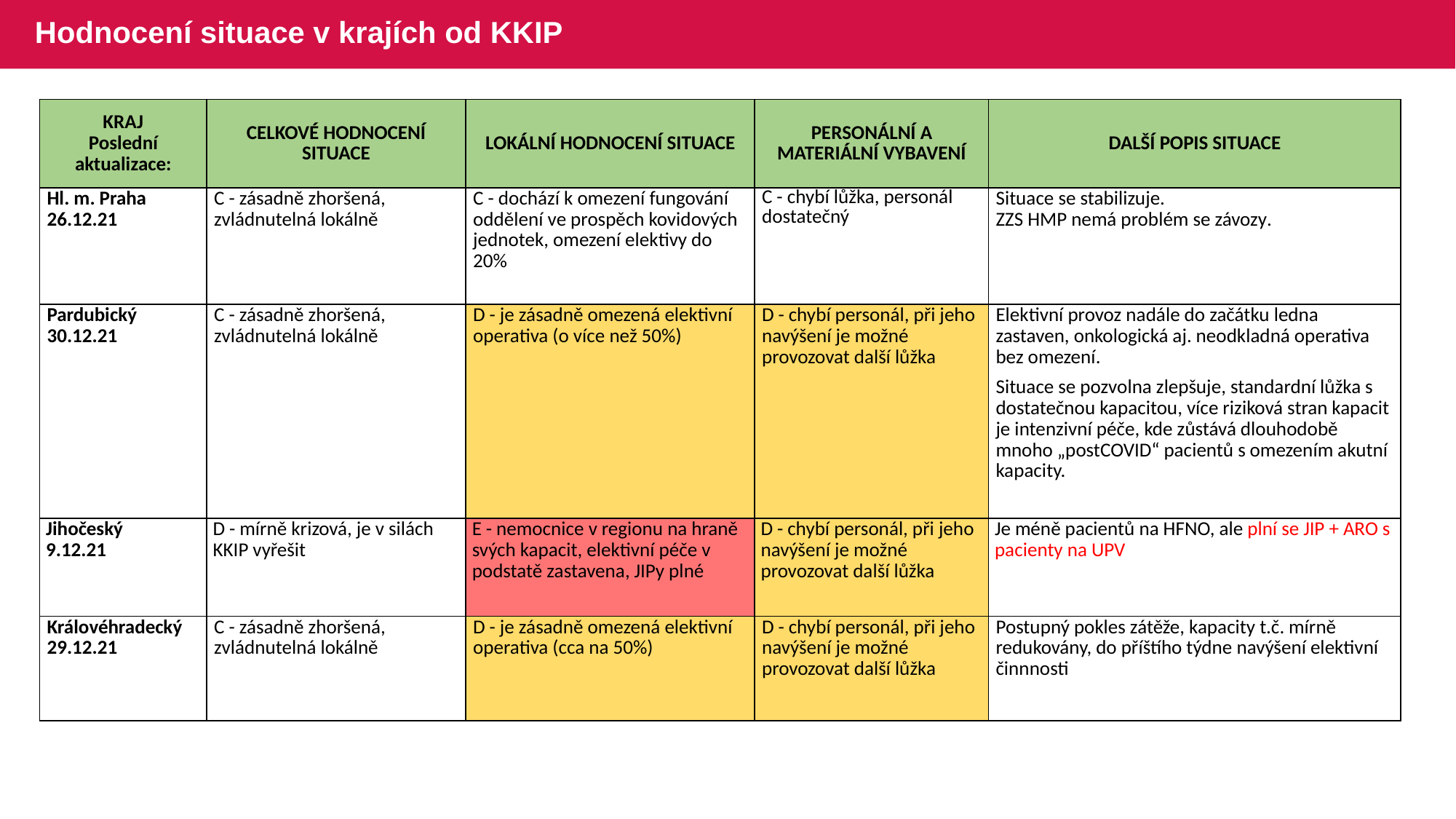

# Hodnocení situace v krajích od KKIP
| KRAJ Poslední aktualizace: | CELKOVÉ HODNOCENÍ SITUACE | LOKÁLNÍ HODNOCENÍ SITUACE | PERSONÁLNÍ A MATERIÁLNÍ VYBAVENÍ | DALŠÍ POPIS SITUACE |
| --- | --- | --- | --- | --- |
| Hl. m. Praha 26.12.21 | C - zásadně zhoršená, zvládnutelná lokálně | C - dochází k omezení fungování oddělení ve prospěch kovidových jednotek, omezení elektivy do 20% | C - chybí lůžka, personál dostatečný | Situace se stabilizuje. ZZS HMP nemá problém se závozy. |
| Pardubický 30.12.21 | C - zásadně zhoršená, zvládnutelná lokálně | D - je zásadně omezená elektivní operativa (o více než 50%) | D - chybí personál, při jeho navýšení je možné provozovat další lůžka | Elektivní provoz nadále do začátku ledna zastaven, onkologická aj. neodkladná operativa bez omezení. Situace se pozvolna zlepšuje, standardní lůžka s dostatečnou kapacitou, více riziková stran kapacit je intenzivní péče, kde zůstává dlouhodobě mnoho „postCOVID“ pacientů s omezením akutní kapacity. |
| Jihočeský 9.12.21 | D - mírně krizová, je v silách KKIP vyřešit | E - nemocnice v regionu na hraně svých kapacit, elektivní péče v podstatě zastavena, JIPy plné | D - chybí personál, při jeho navýšení je možné provozovat další lůžka | Je méně pacientů na HFNO, ale plní se JIP + ARO s pacienty na UPV |
| Královéhradecký 29.12.21 | C - zásadně zhoršená, zvládnutelná lokálně | D - je zásadně omezená elektivní operativa (cca na 50%) | D - chybí personál, při jeho navýšení je možné provozovat další lůžka | Postupný pokles zátěže, kapacity t.č. mírně redukovány, do příštího týdne navýšení elektivní činnnosti |